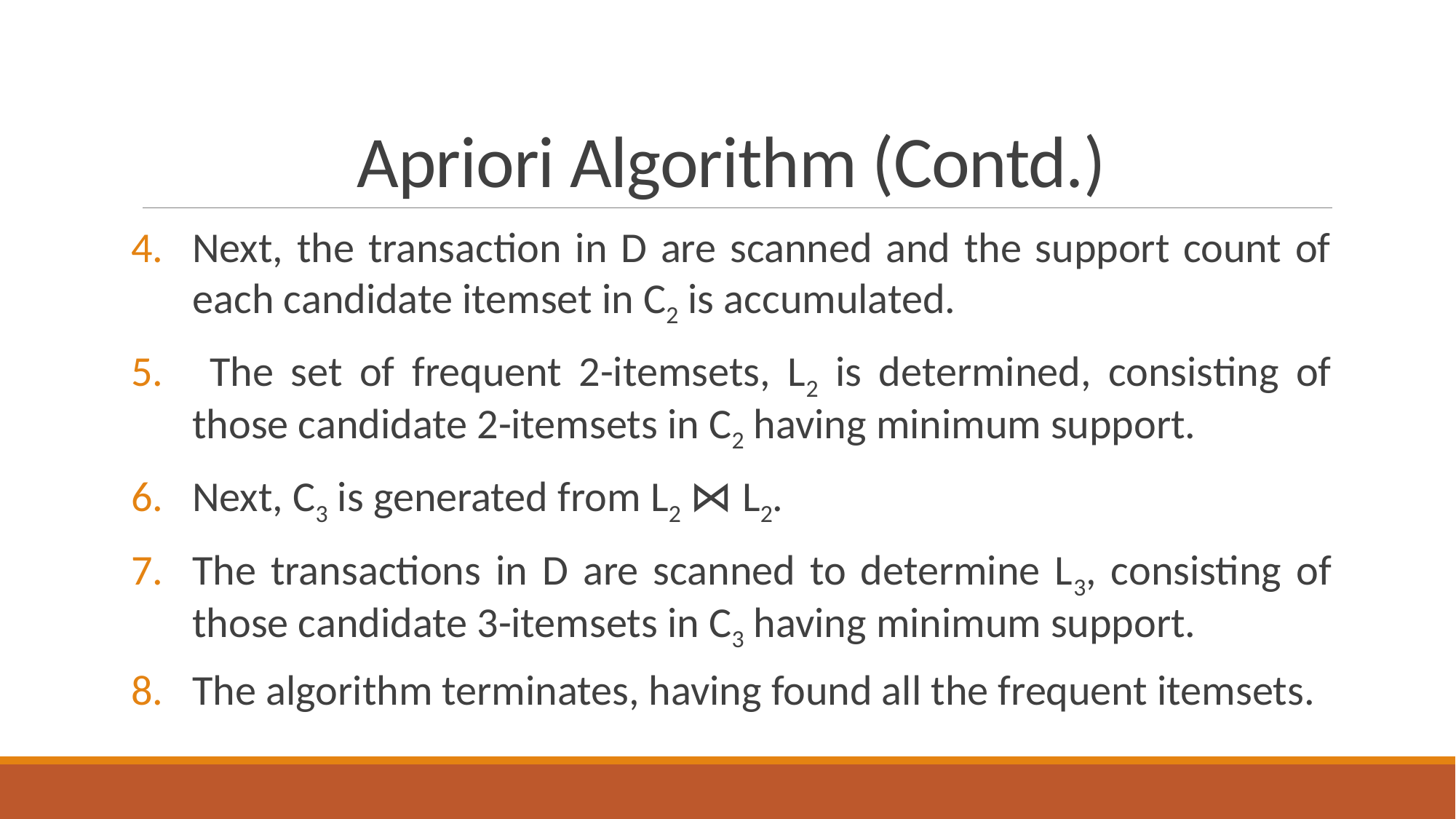

# Apriori Algorithm (Contd.)
Next, the transaction in D are scanned and the support count of each candidate itemset in C2 is accumulated.
 The set of frequent 2-itemsets, L2 is determined, consisting of those candidate 2-itemsets in C2 having minimum support.
Next, C3 is generated from L2 ⋈ L2.
The transactions in D are scanned to determine L3, consisting of those candidate 3-itemsets in C3 having minimum support.
The algorithm terminates, having found all the frequent itemsets.